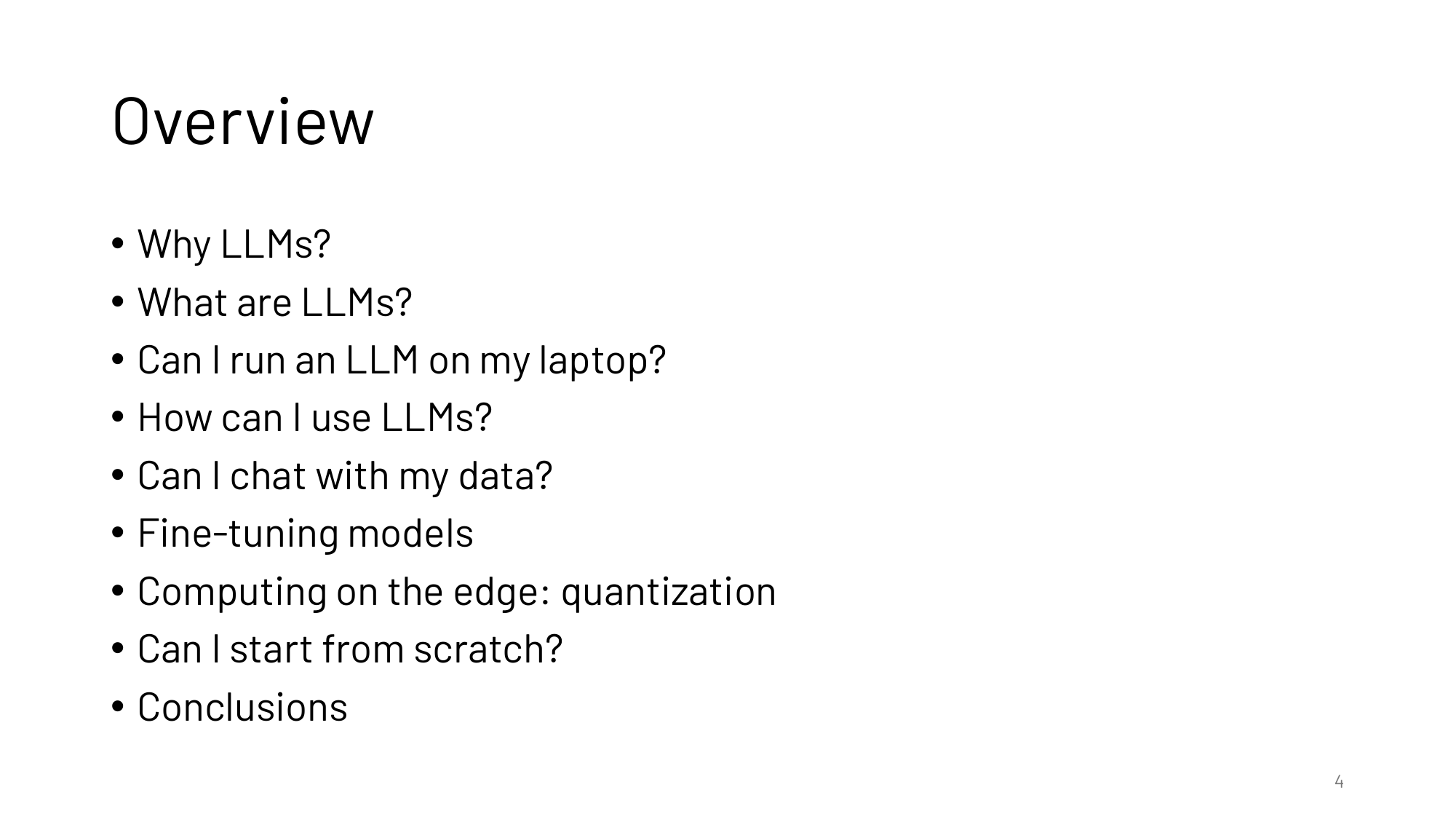

# Overview
Why LLMs?
What are LLMs?
Can I run an LLM on my laptop?
How can I use LLMs?
Can I chat with my data?
Fine-tuning models
Computing on the edge: quantization
Can I start from scratch?
Conclusions

4